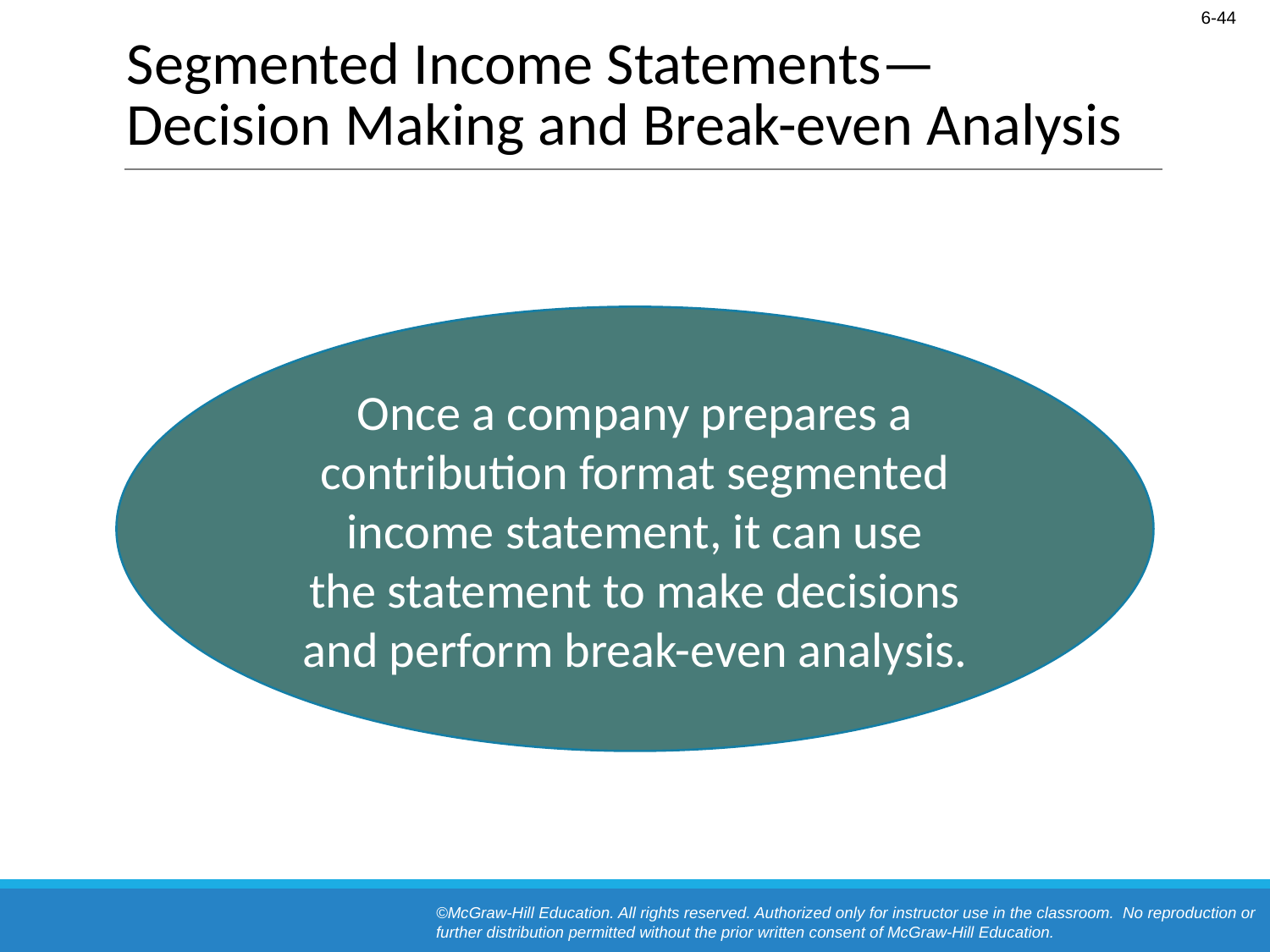

# Segmented Income Statements— Decision Making and Break-even Analysis
Once a company prepares a contribution format segmented income statement, it can use
the statement to make decisions and perform break-even analysis.